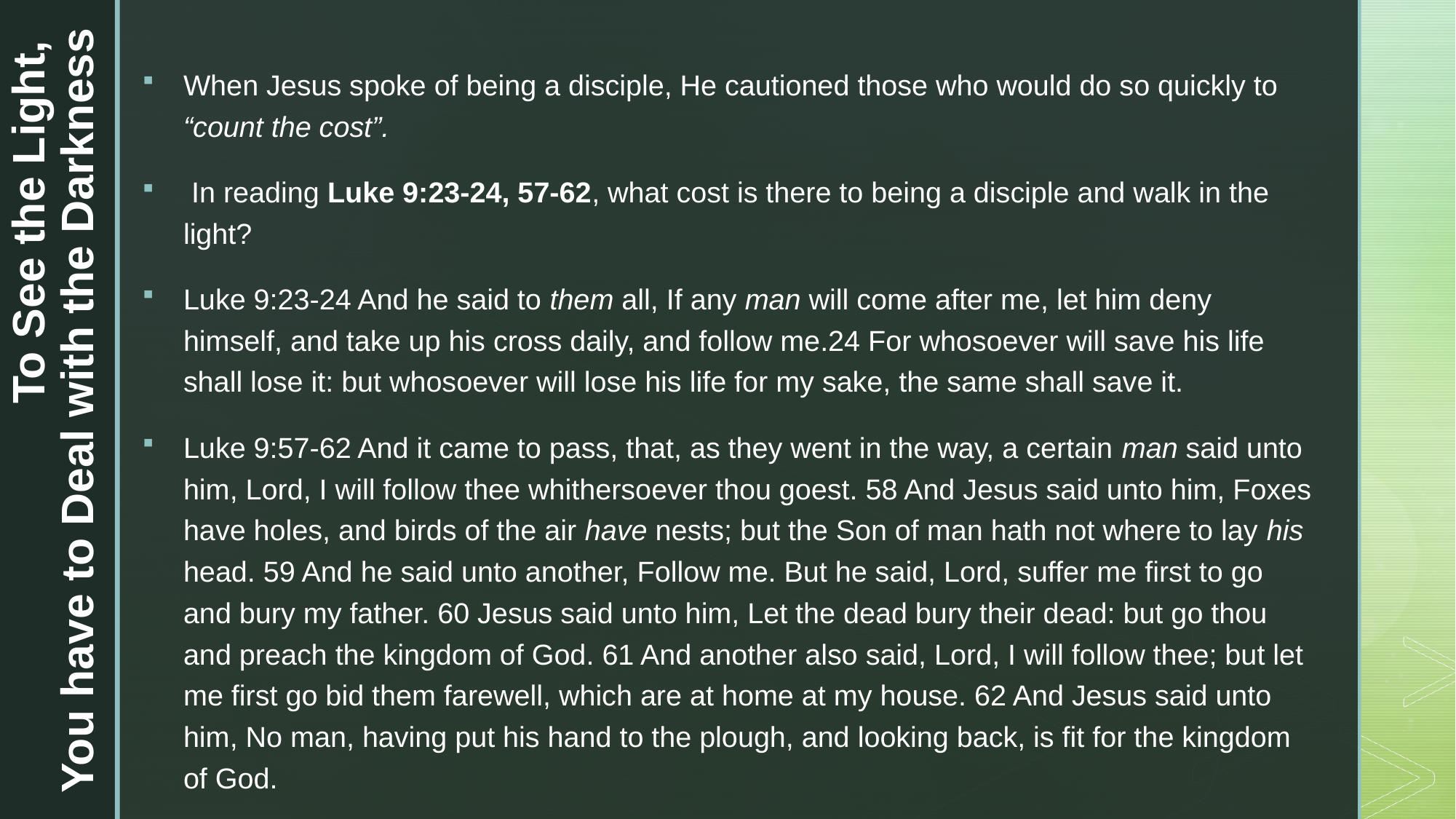

When Jesus spoke of being a disciple, He cautioned those who would do so quickly to “count the cost”.
 In reading Luke 9:23-24, 57-62, what cost is there to being a disciple and walk in the light?
Luke 9:23-24 And he said to them all, If any man will come after me, let him deny himself, and take up his cross daily, and follow me.24 For whosoever will save his life shall lose it: but whosoever will lose his life for my sake, the same shall save it.
Luke 9:57-62 And it came to pass, that, as they went in the way, a certain man said unto him, Lord, I will follow thee whithersoever thou goest. 58 And Jesus said unto him, Foxes have holes, and birds of the air have nests; but the Son of man hath not where to lay his head. 59 And he said unto another, Follow me. But he said, Lord, suffer me first to go and bury my father. 60 Jesus said unto him, Let the dead bury their dead: but go thou and preach the kingdom of God. 61 And another also said, Lord, I will follow thee; but let me first go bid them farewell, which are at home at my house. 62 And Jesus said unto him, No man, having put his hand to the plough, and looking back, is fit for the kingdom of God.

# To See the Light, You have to Deal with the Darkness